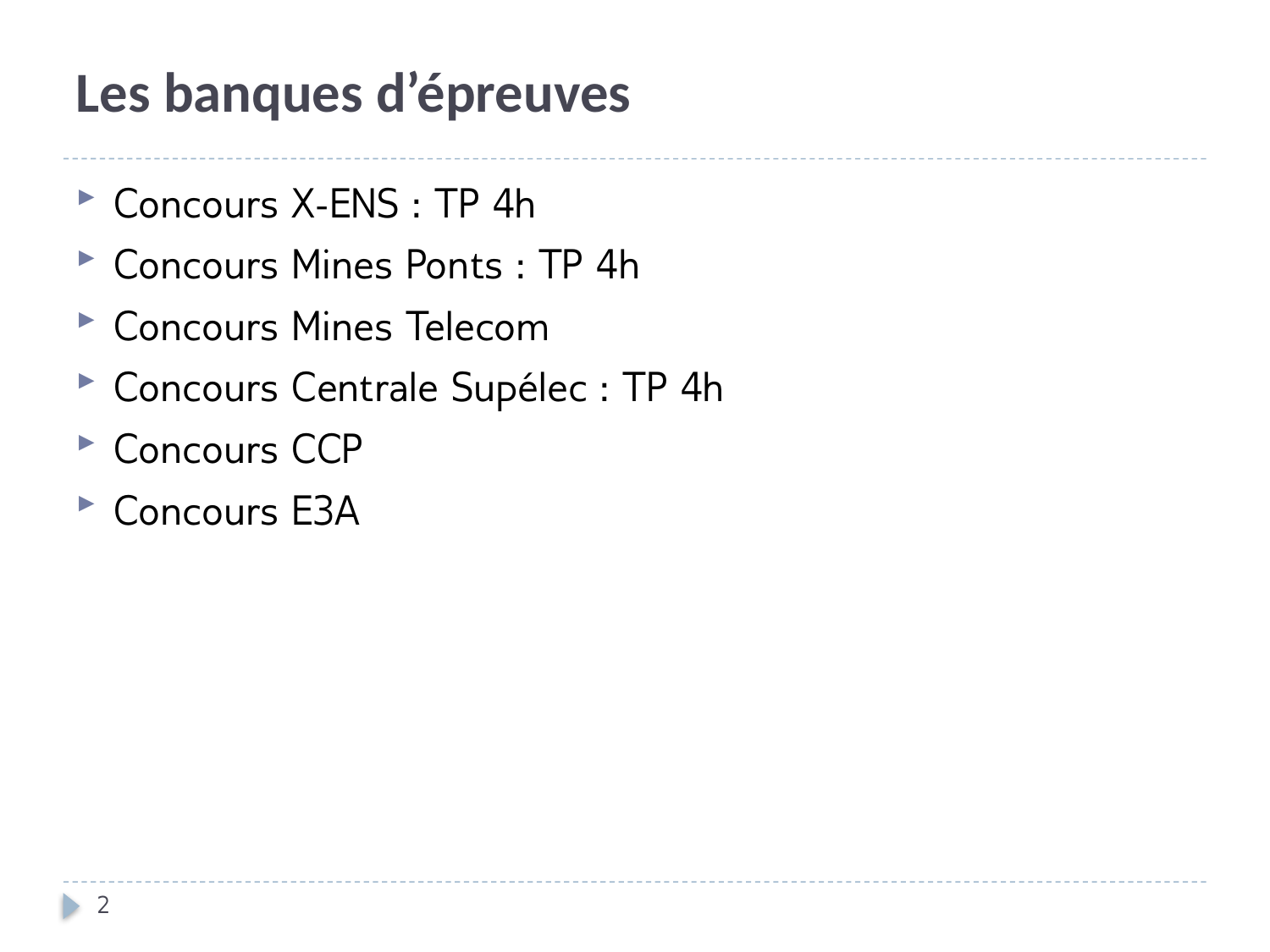

# Les banques d’épreuves
Concours X-ENS : TP 4h
Concours Mines Ponts : TP 4h
Concours Mines Telecom
Concours Centrale Supélec : TP 4h
Concours CCP
Concours E3A

2